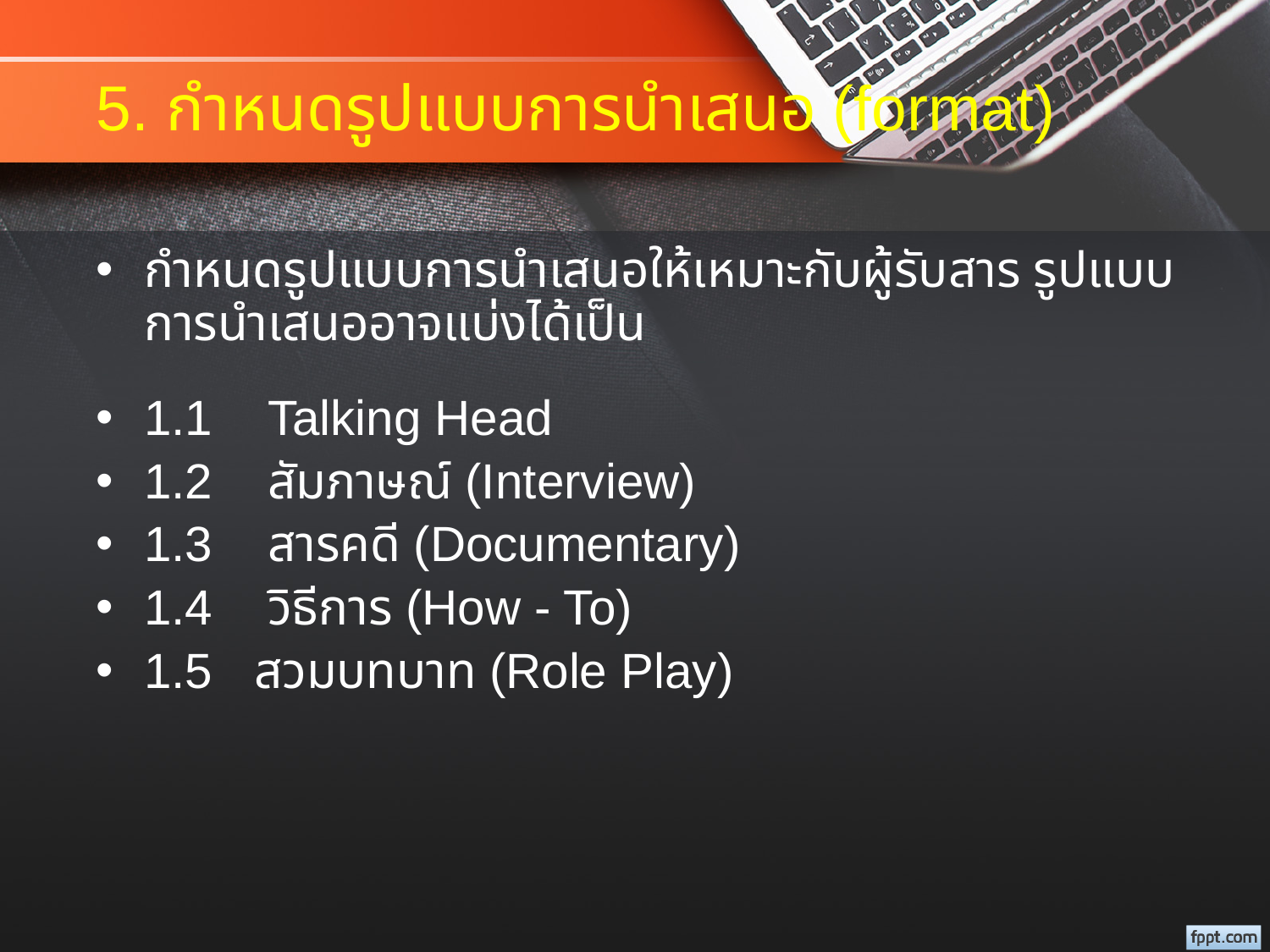

# 5. กำหนดรูปแบบการนำเสนอ (format)
กำหนดรูปแบบการนำเสนอให้เหมาะกับผู้รับสาร รูปแบบการนำเสนออาจแบ่งได้เป็น

1.1    Talking Head
1.2    สัมภาษณ์ (Interview)
1.3    สารคดี (Documentary)
1.4    วิธีการ (How - To)
1.5   สวมบทบาท (Role Play)